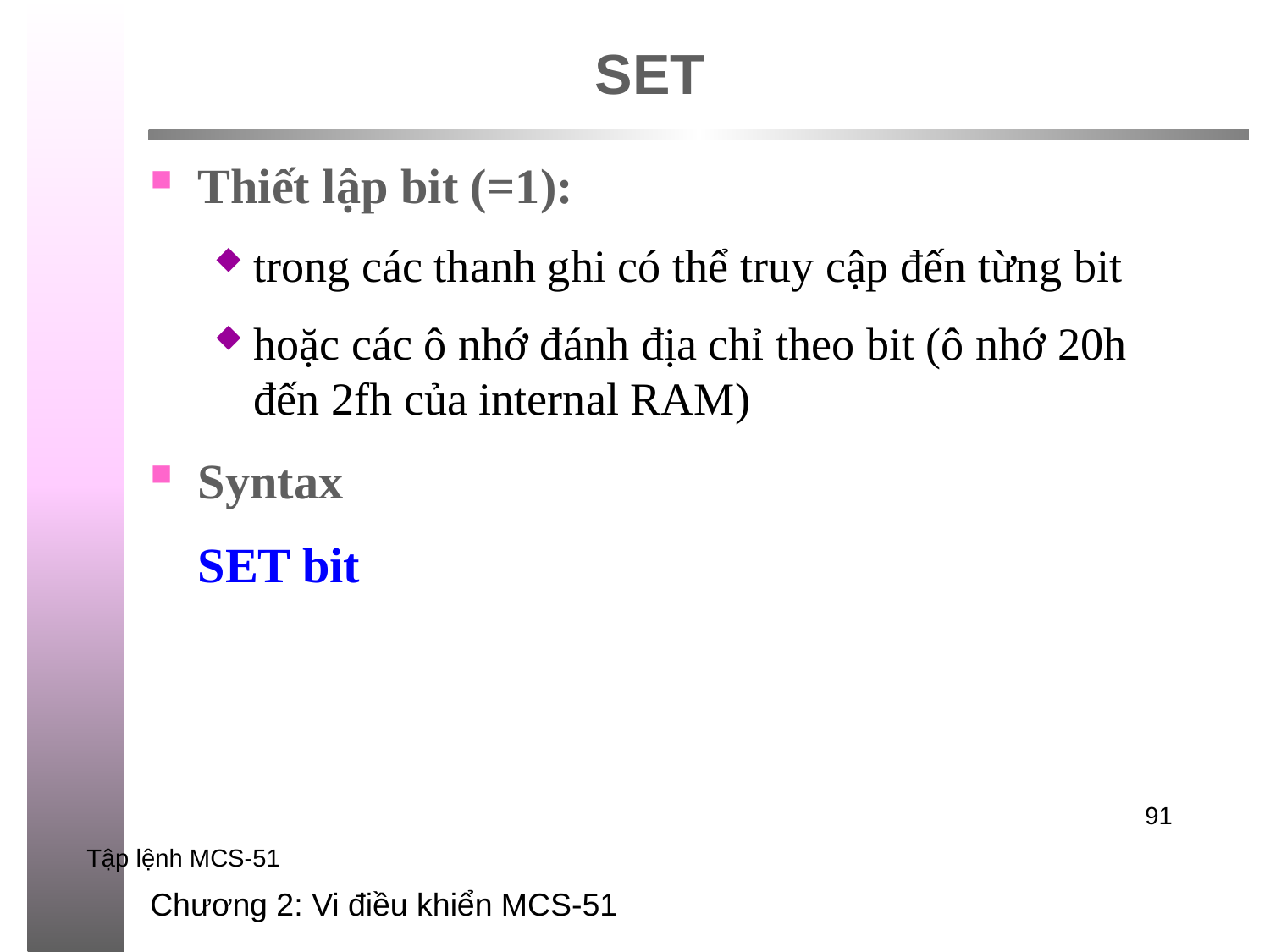

# SET
Thiết lập bit (=1):
trong các thanh ghi có thể truy cập đến từng bit
hoặc các ô nhớ đánh địa chỉ theo bit (ô nhớ 20h đến 2fh của internal RAM)
Syntax
	SET bit

91
Tập lệnh MCS-51